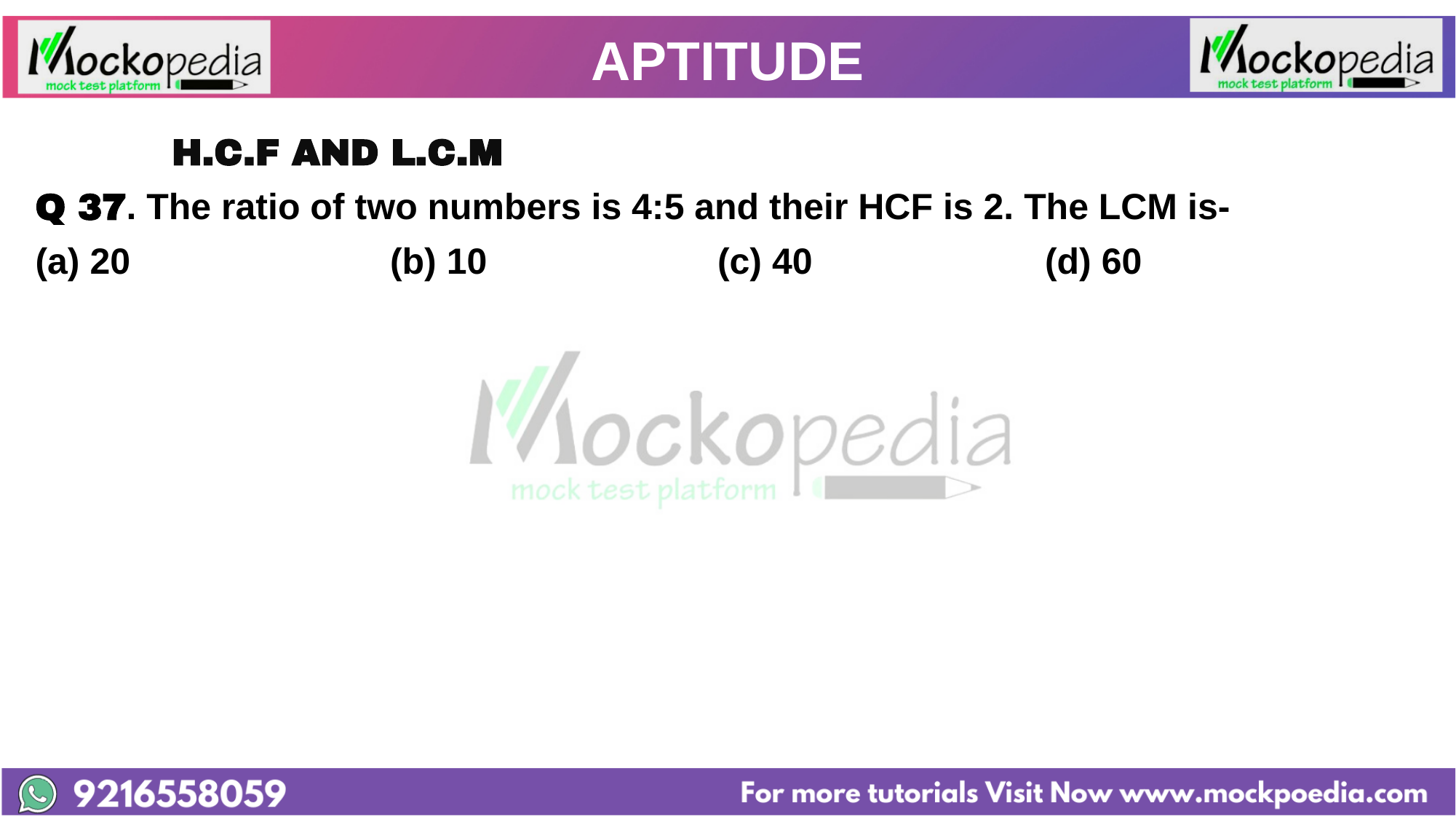

# APTITUDE
		H.C.F AND L.C.M
Q 37. The ratio of two numbers is 4:5 and their HCF is 2. The LCM is-
(a) 20 			(b) 10 			(c) 40 			(d) 60